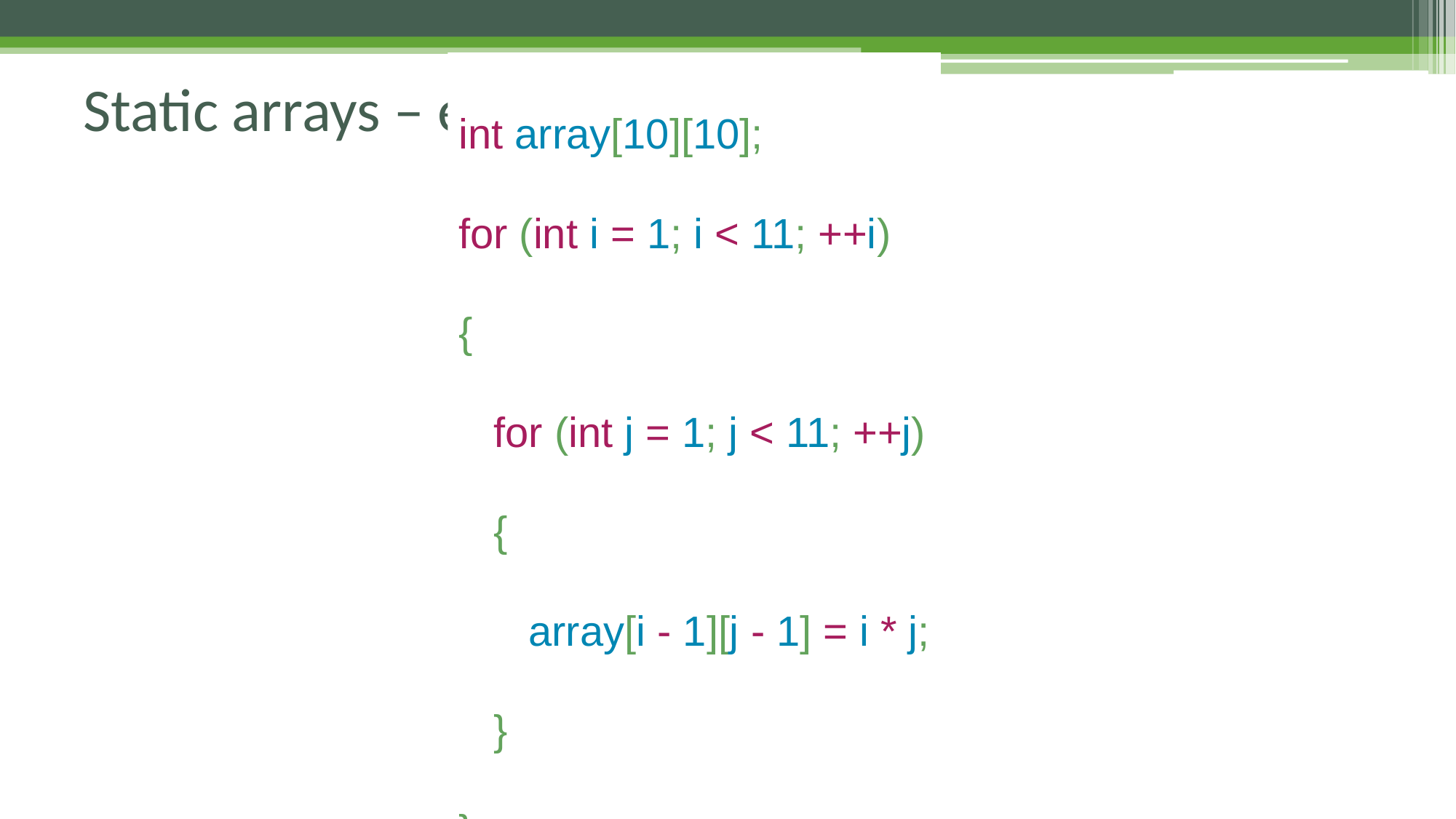

# Static arrays – example
int array[10][10];
for (int i = 1; i < 11; ++i)
{
   for (int j = 1; j < 11; ++j)
   {
      array[i - 1][j - 1] = i * j;
   }
}